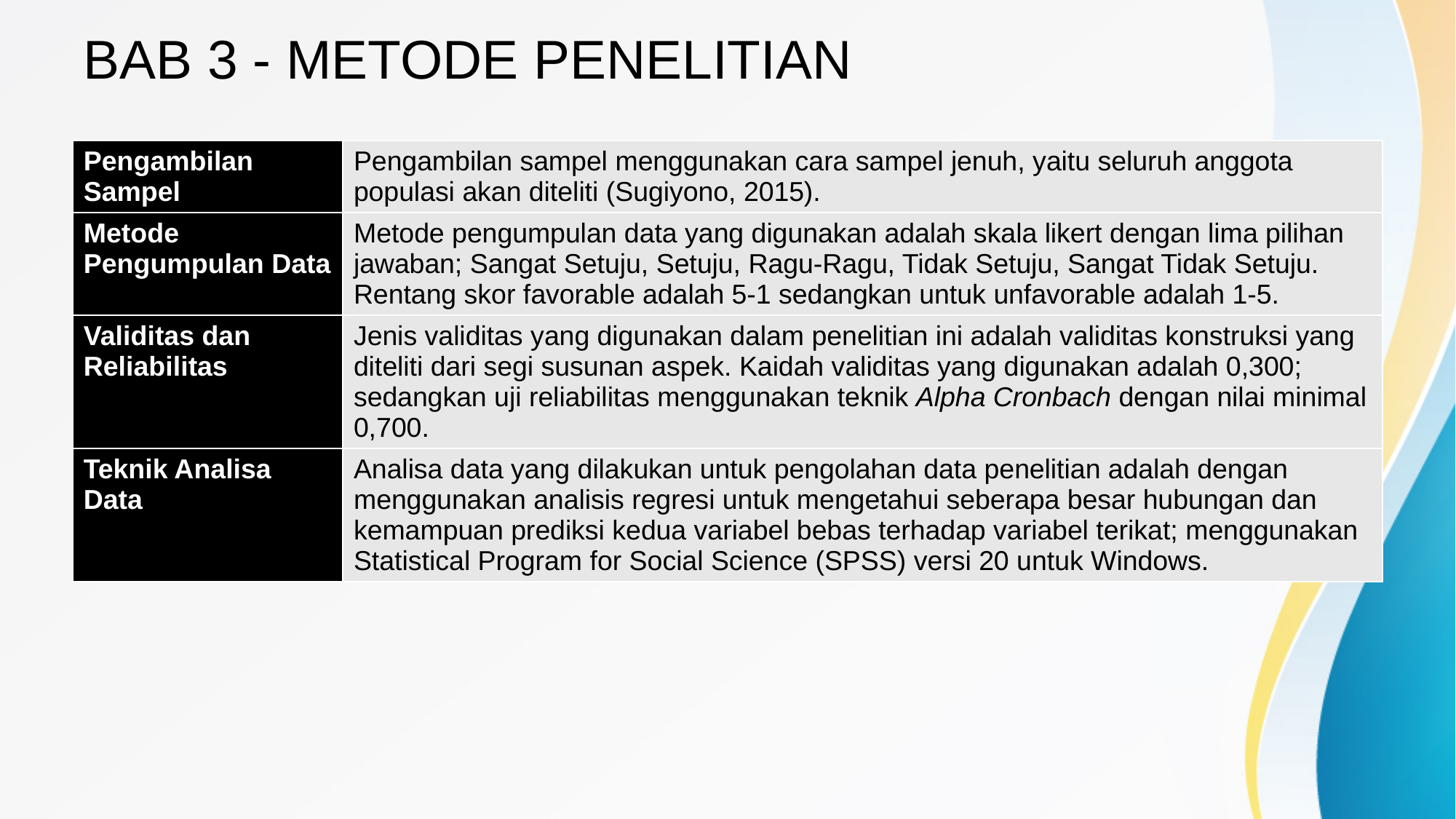

# BAB 3 - METODE PENELITIAN
| Pengambilan Sampel | Pengambilan sampel menggunakan cara sampel jenuh, yaitu seluruh anggota populasi akan diteliti (Sugiyono, 2015). |
| --- | --- |
| Metode Pengumpulan Data | Metode pengumpulan data yang digunakan adalah skala likert dengan lima pilihan jawaban; Sangat Setuju, Setuju, Ragu-Ragu, Tidak Setuju, Sangat Tidak Setuju. Rentang skor favorable adalah 5-1 sedangkan untuk unfavorable adalah 1-5. |
| Validitas dan Reliabilitas | Jenis validitas yang digunakan dalam penelitian ini adalah validitas konstruksi yang diteliti dari segi susunan aspek. Kaidah validitas yang digunakan adalah 0,300; sedangkan uji reliabilitas menggunakan teknik Alpha Cronbach dengan nilai minimal 0,700. |
| Teknik Analisa Data | Analisa data yang dilakukan untuk pengolahan data penelitian adalah dengan menggunakan analisis regresi untuk mengetahui seberapa besar hubungan dan kemampuan prediksi kedua variabel bebas terhadap variabel terikat; menggunakan Statistical Program for Social Science (SPSS) versi 20 untuk Windows. |